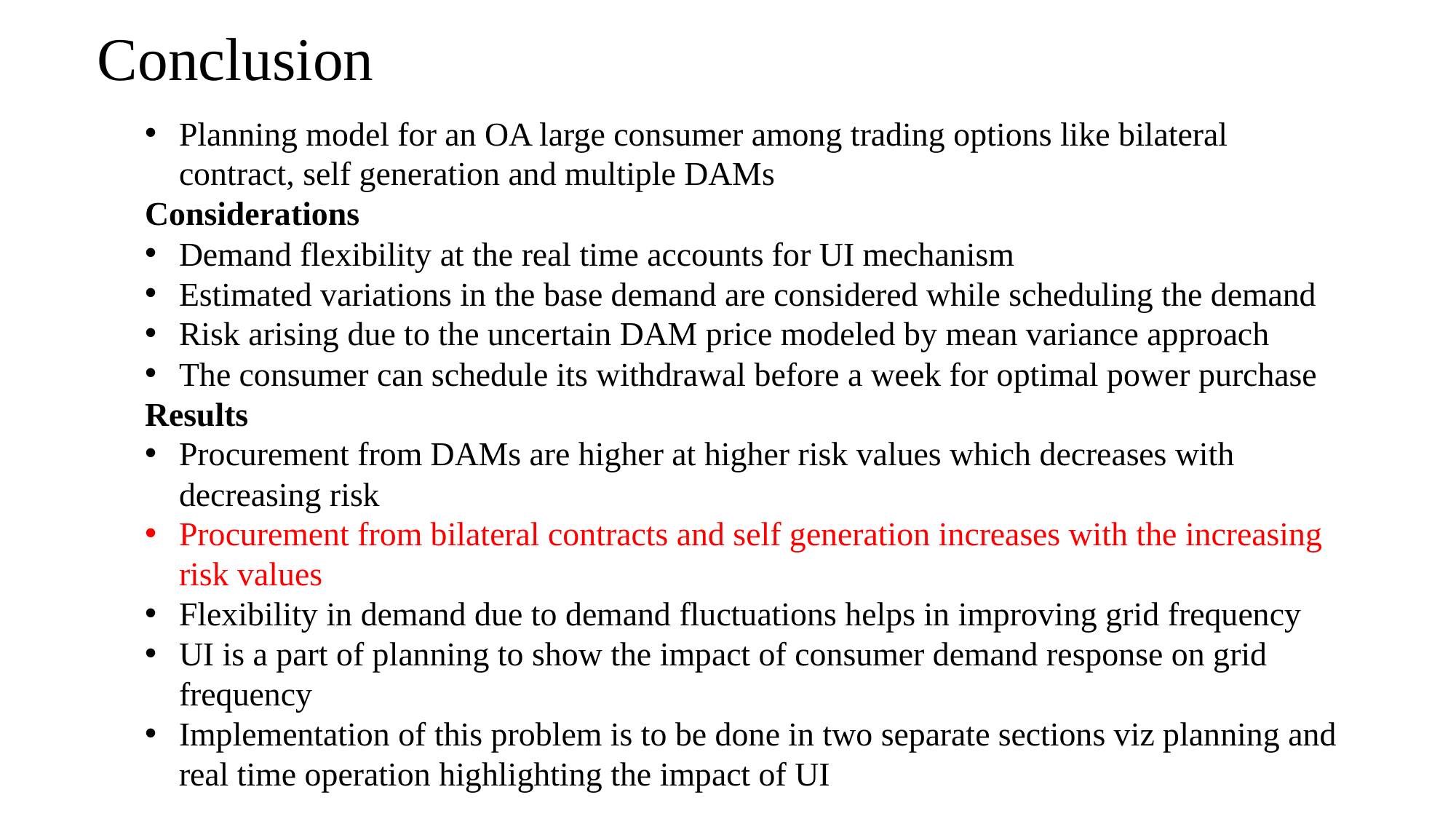

Conclusion
Planning model for an OA large consumer among trading options like bilateral contract, self generation and multiple DAMs
Considerations
Demand flexibility at the real time accounts for UI mechanism
Estimated variations in the base demand are considered while scheduling the demand
Risk arising due to the uncertain DAM price modeled by mean variance approach
The consumer can schedule its withdrawal before a week for optimal power purchase
Results
Procurement from DAMs are higher at higher risk values which decreases with decreasing risk
Procurement from bilateral contracts and self generation increases with the increasing risk values
Flexibility in demand due to demand fluctuations helps in improving grid frequency
UI is a part of planning to show the impact of consumer demand response on grid frequency
Implementation of this problem is to be done in two separate sections viz planning and real time operation highlighting the impact of UI